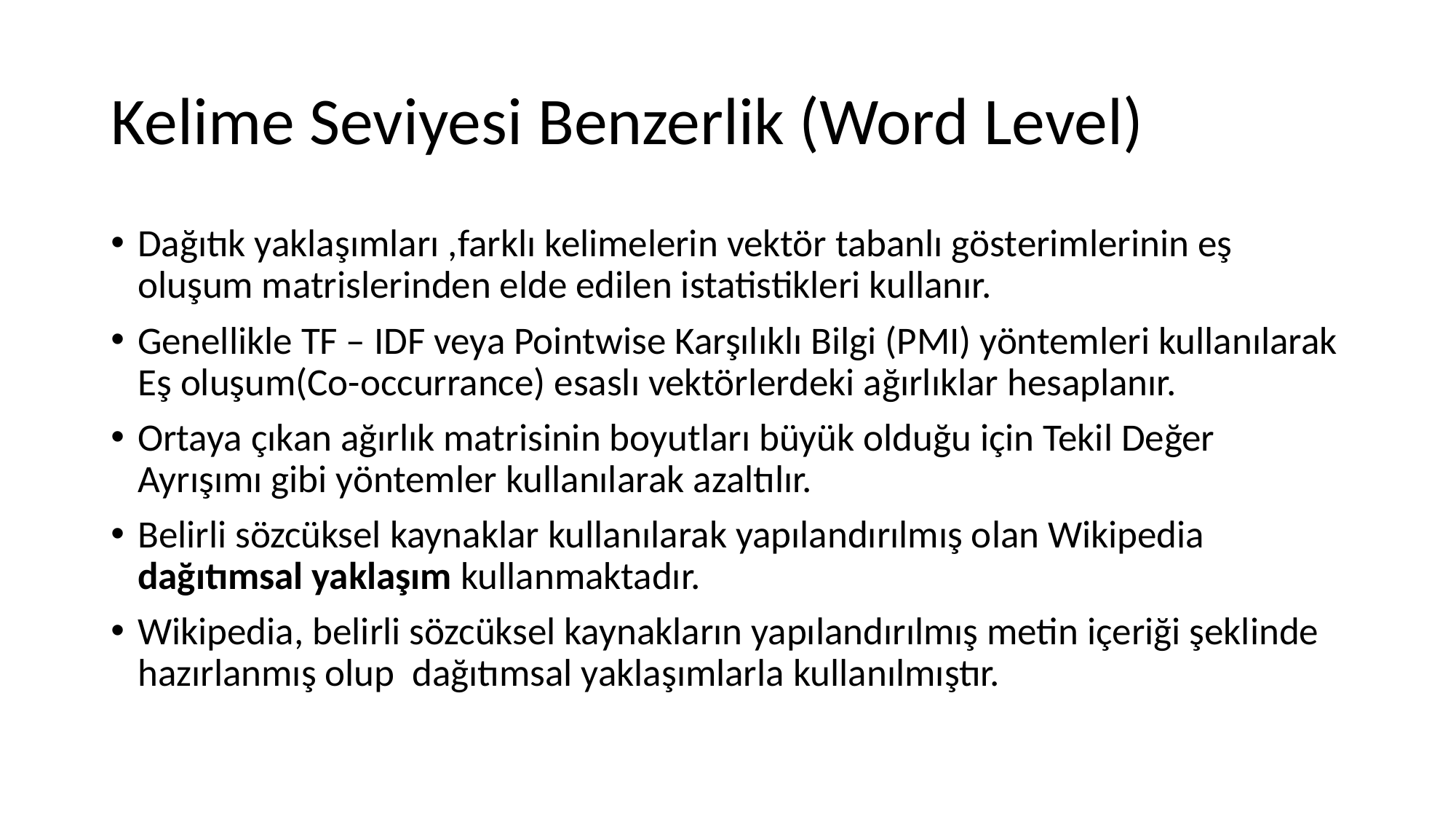

# Kelime Seviyesi Benzerlik (Word Level)
Dağıtık yaklaşımları ,farklı kelimelerin vektör tabanlı gösterimlerinin eş oluşum matrislerinden elde edilen istatistikleri kullanır.
Genellikle TF – IDF veya Pointwise Karşılıklı Bilgi (PMI) yöntemleri kullanılarak Eş oluşum(Co-occurrance) esaslı vektörlerdeki ağırlıklar hesaplanır.
Ortaya çıkan ağırlık matrisinin boyutları büyük olduğu için Tekil Değer Ayrışımı gibi yöntemler kullanılarak azaltılır.
Belirli sözcüksel kaynaklar kullanılarak yapılandırılmış olan Wikipedia dağıtımsal yaklaşım kullanmaktadır.
Wikipedia, belirli sözcüksel kaynakların yapılandırılmış metin içeriği şeklinde hazırlanmış olup  dağıtımsal yaklaşımlarla kullanılmıştır.